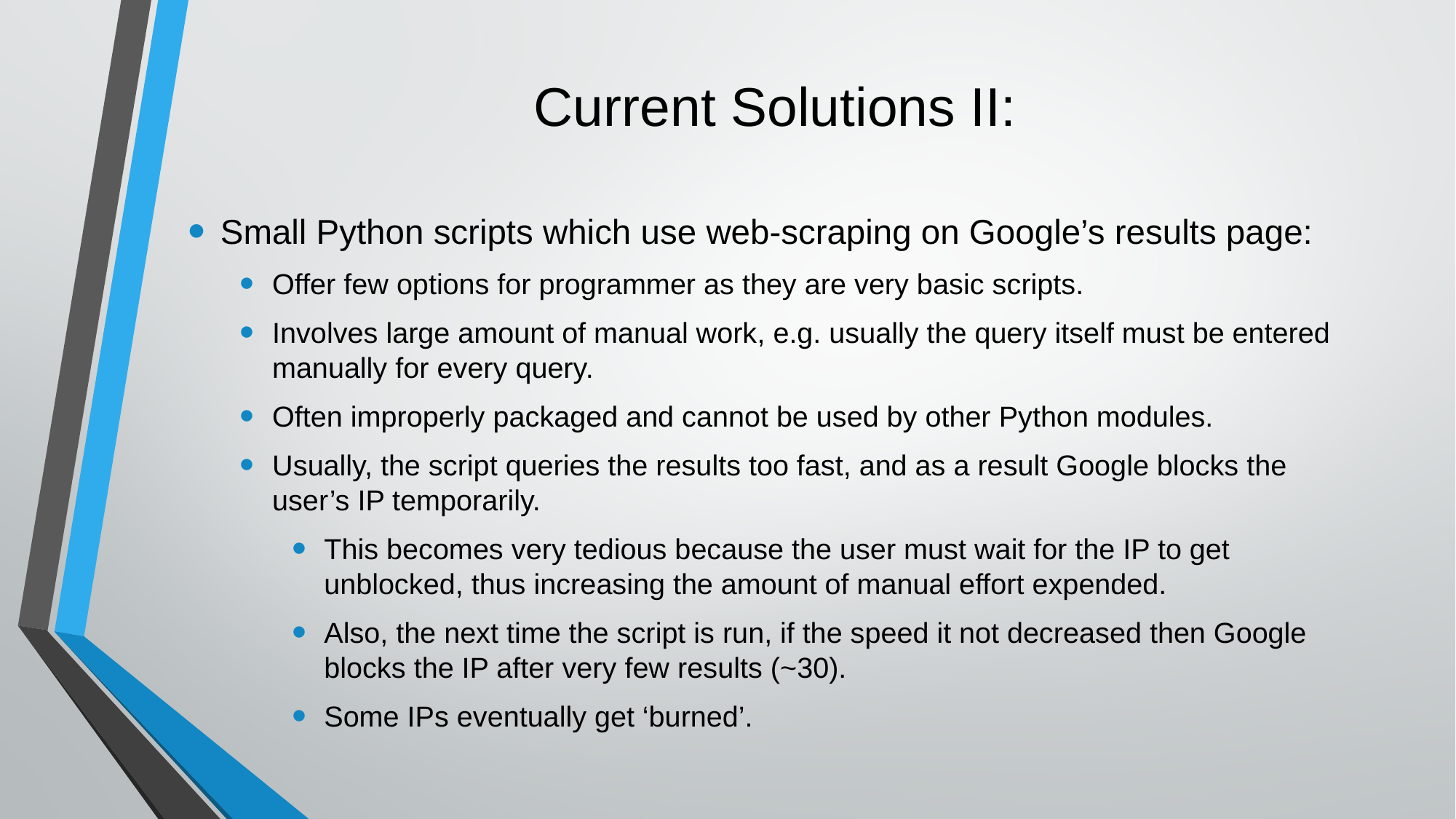

# Current Solutions II:
Small Python scripts which use web-scraping on Google’s results page:
Offer few options for programmer as they are very basic scripts.
Involves large amount of manual work, e.g. usually the query itself must be entered manually for every query.
Often improperly packaged and cannot be used by other Python modules.
Usually, the script queries the results too fast, and as a result Google blocks the user’s IP temporarily.
This becomes very tedious because the user must wait for the IP to get unblocked, thus increasing the amount of manual effort expended.
Also, the next time the script is run, if the speed it not decreased then Google blocks the IP after very few results (~30).
Some IPs eventually get ‘burned’.